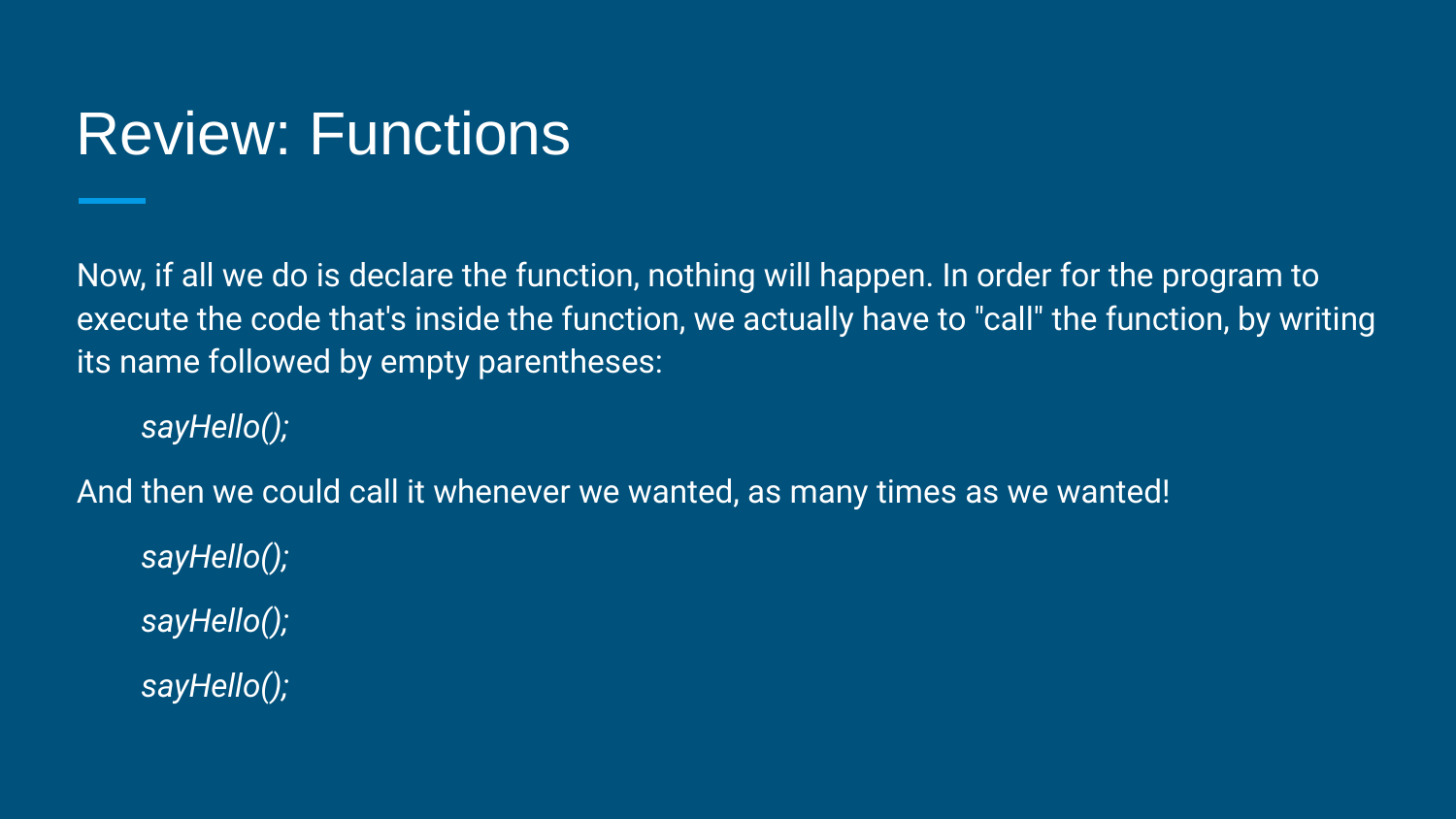

# Review: Functions
Now, if all we do is declare the function, nothing will happen. In order for the program to execute the code that's inside the function, we actually have to "call" the function, by writing its name followed by empty parentheses:
sayHello();
And then we could call it whenever we wanted, as many times as we wanted!
sayHello();
sayHello();
sayHello();